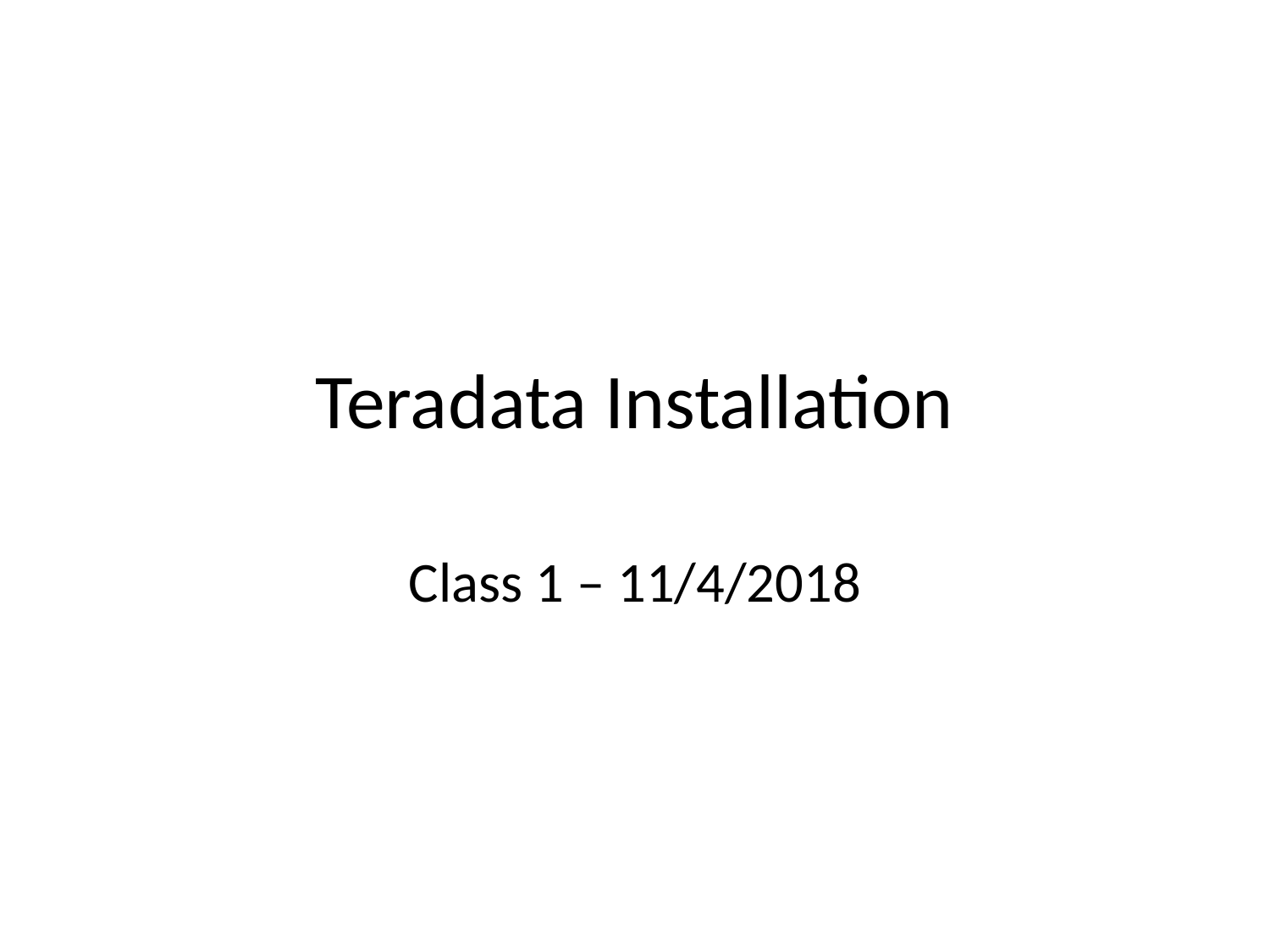

# Teradata Installation
Class 1 – 11/4/2018